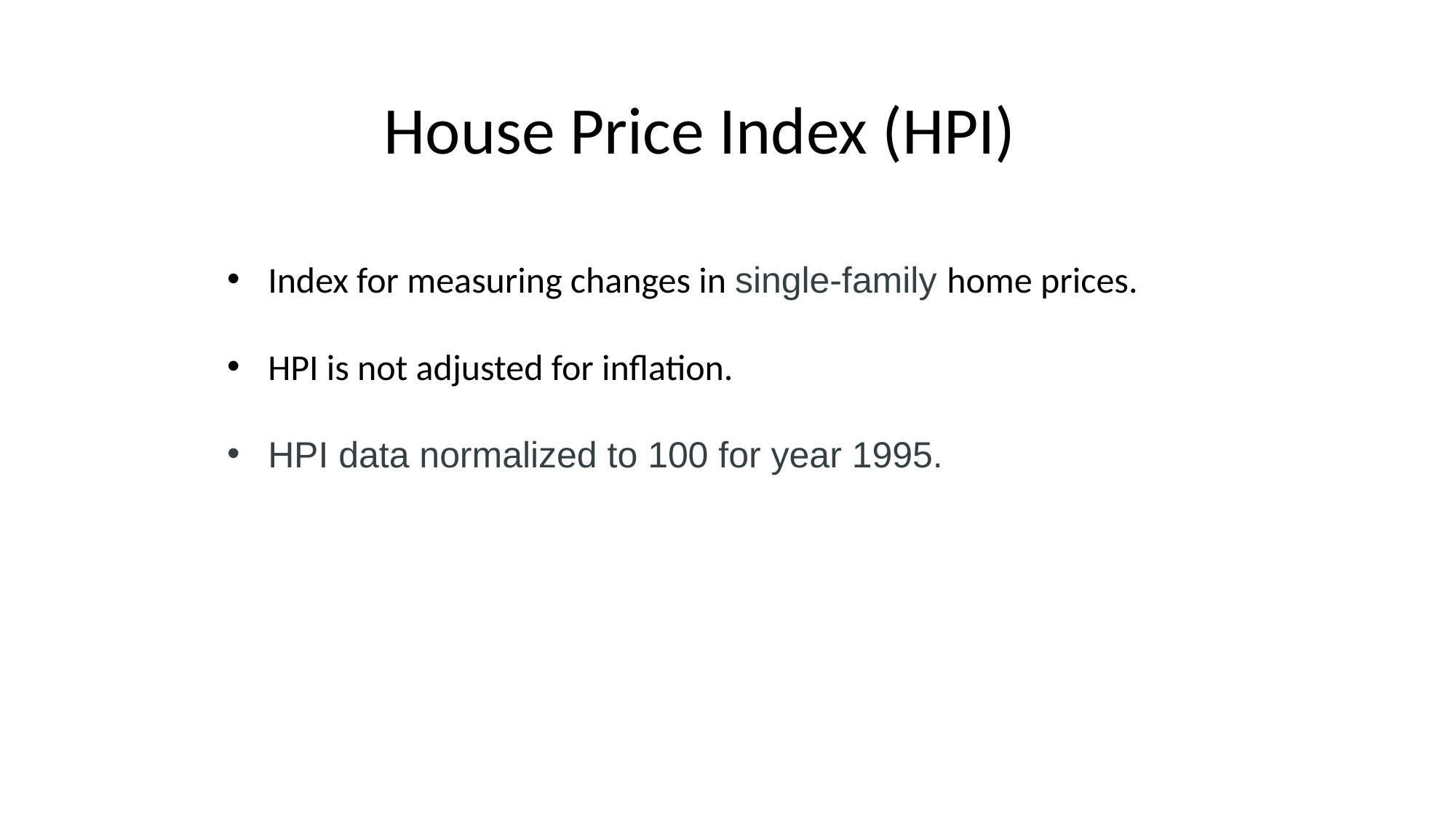

# House Price Index (HPI)
Index for measuring changes in single-family home prices.

HPI is not adjusted for inflation.

HPI data normalized to 100 for year 1995.